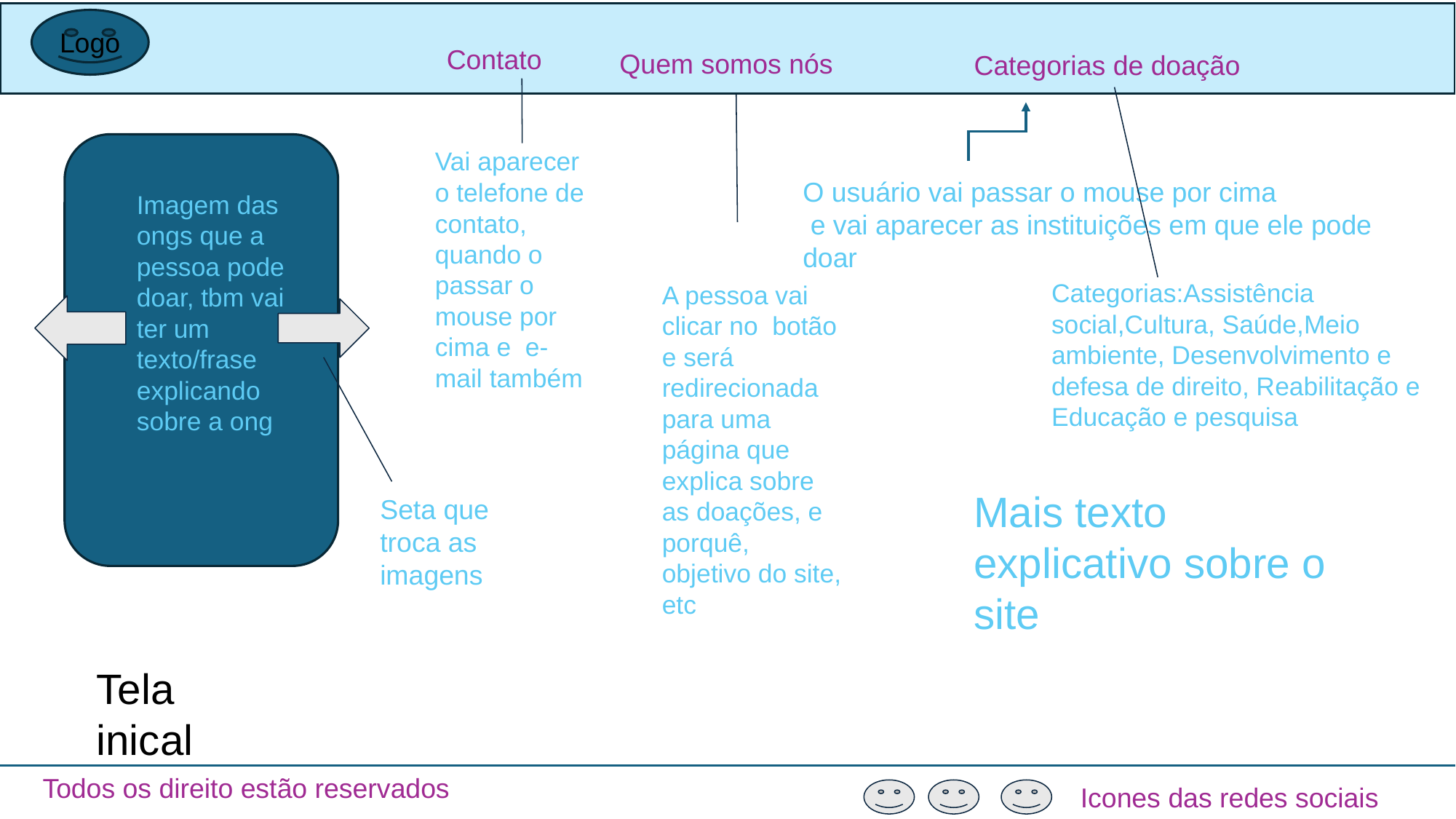

Logo
Contato
Quem somos nós
Categorias de doação
Vai aparecer o telefone de contato,  quando o passar o mouse por cima e  e-mail também

O usuário vai passar o mouse por cima
 e vai aparecer as instituições em que ele pode doar
Imagem das ongs que a pessoa pode doar, tbm vai ter um texto/frase explicando sobre a ong
Categorias:Assistência social,Cultura, Saúde,Meio ambiente, Desenvolvimento e defesa de direito, Reabilitação e Educação e pesquisa
A pessoa vai clicar no  botão e será redirecionada para uma página que explica sobre as doações, e porquê, objetivo do site, etc

Mais texto explicativo sobre o site
Seta que troca as imagens
Tela inical
Todos os direito estão reservados
Icones das redes sociais